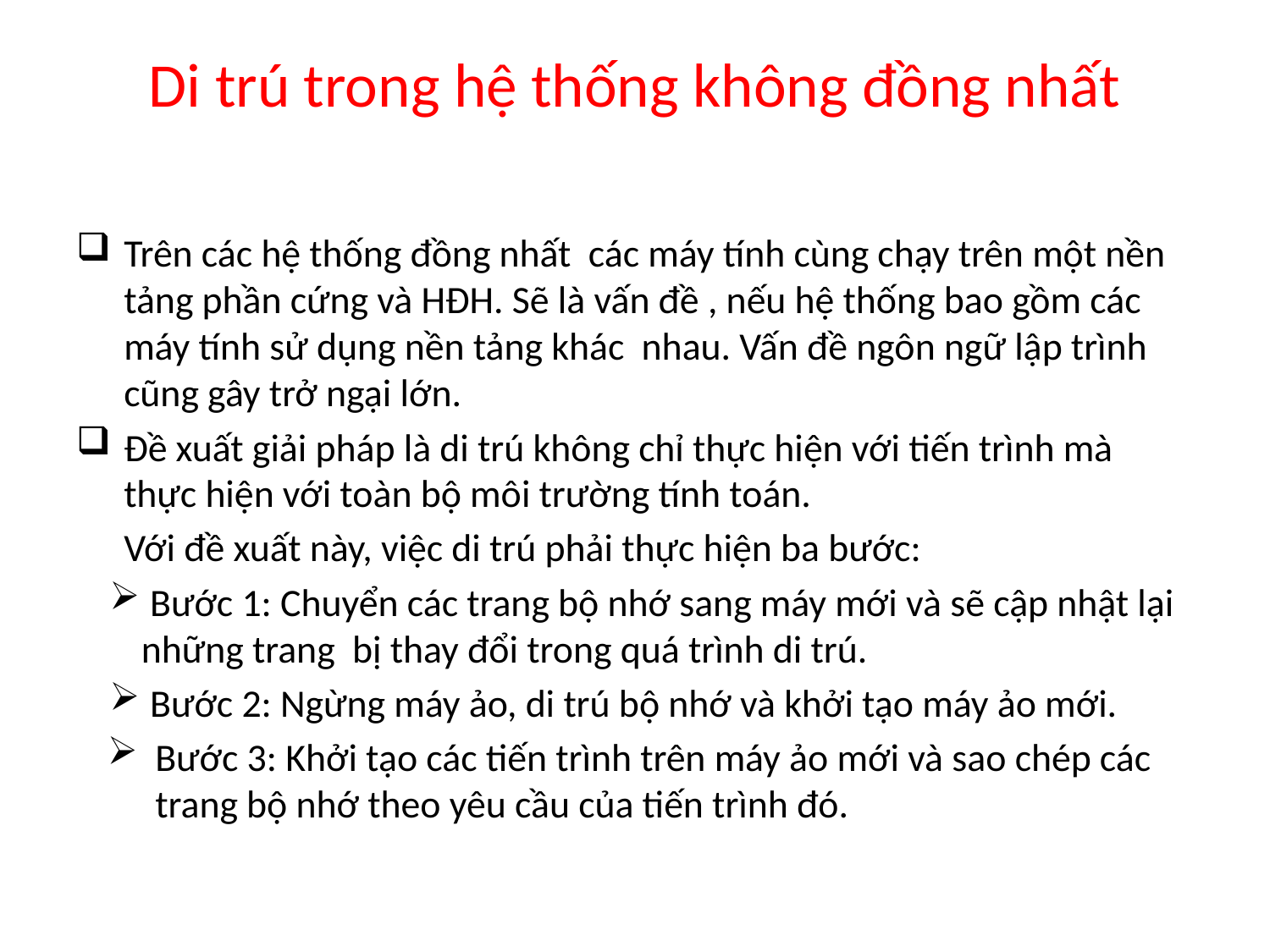

# Di trú trong hệ thống không đồng nhất
Trên các hệ thống đồng nhất  các máy tính cùng chạy trên một nền tảng phần cứng và HĐH. Sẽ là vấn đề , nếu hệ thống bao gồm các máy tính sử dụng nền tảng khác  nhau. Vấn đề ngôn ngữ lập trình cũng gây trở ngại lớn.
Đề xuất giải pháp là di trú không chỉ thực hiện với tiến trình mà thực hiện với toàn bộ môi trường tính toán.
	Với đề xuất này, việc di trú phải thực hiện ba bước:
 Bước 1: Chuyển các trang bộ nhớ sang máy mới và sẽ cập nhật lại những trang  bị thay đổi trong quá trình di trú.
 Bước 2: Ngừng máy ảo, di trú bộ nhớ và khởi tạo máy ảo mới.
Bước 3: Khởi tạo các tiến trình trên máy ảo mới và sao chép các trang bộ nhớ theo yêu cầu của tiến trình đó.